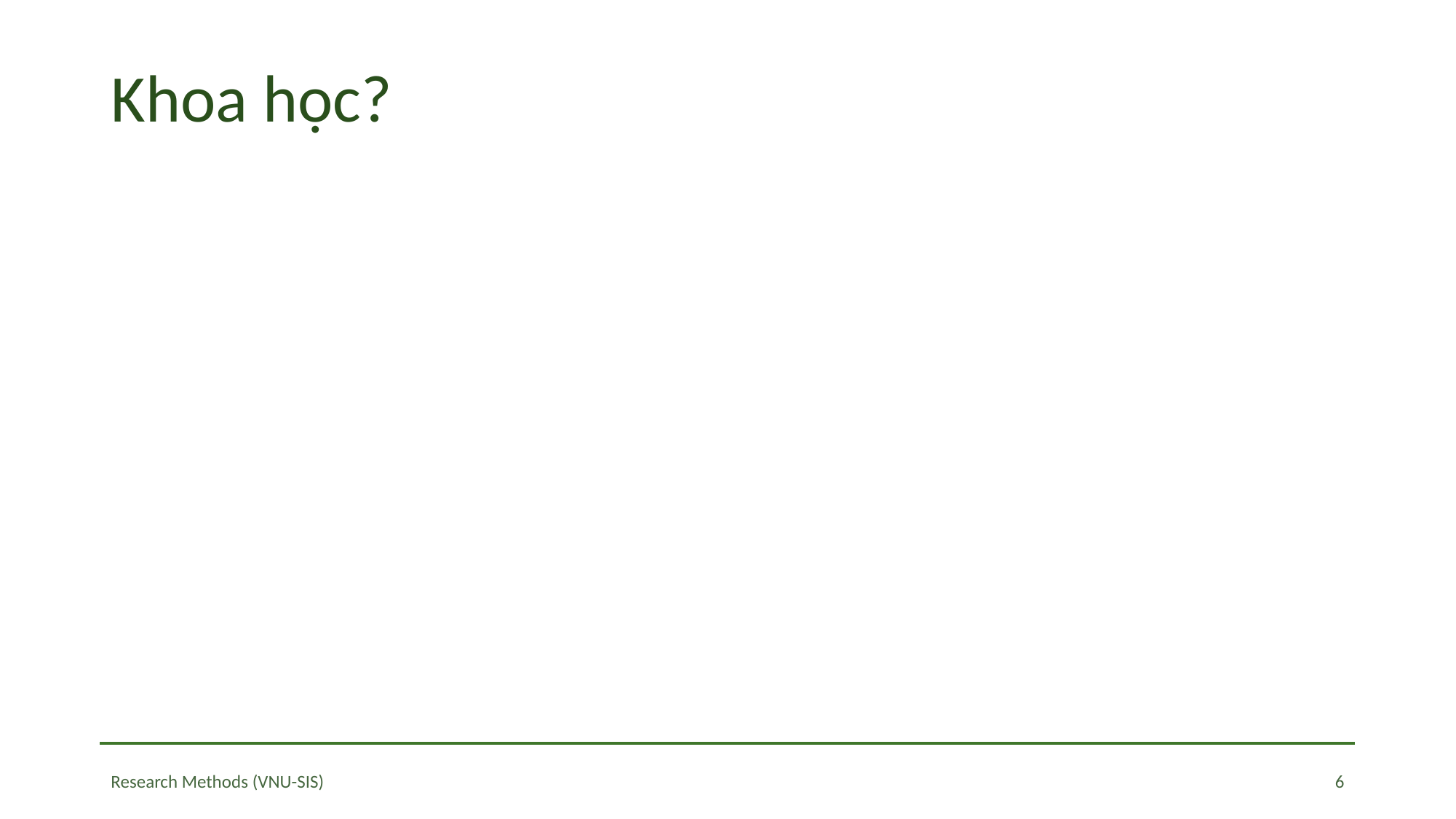

# Khoa học?
6
Research Methods (VNU-SIS)